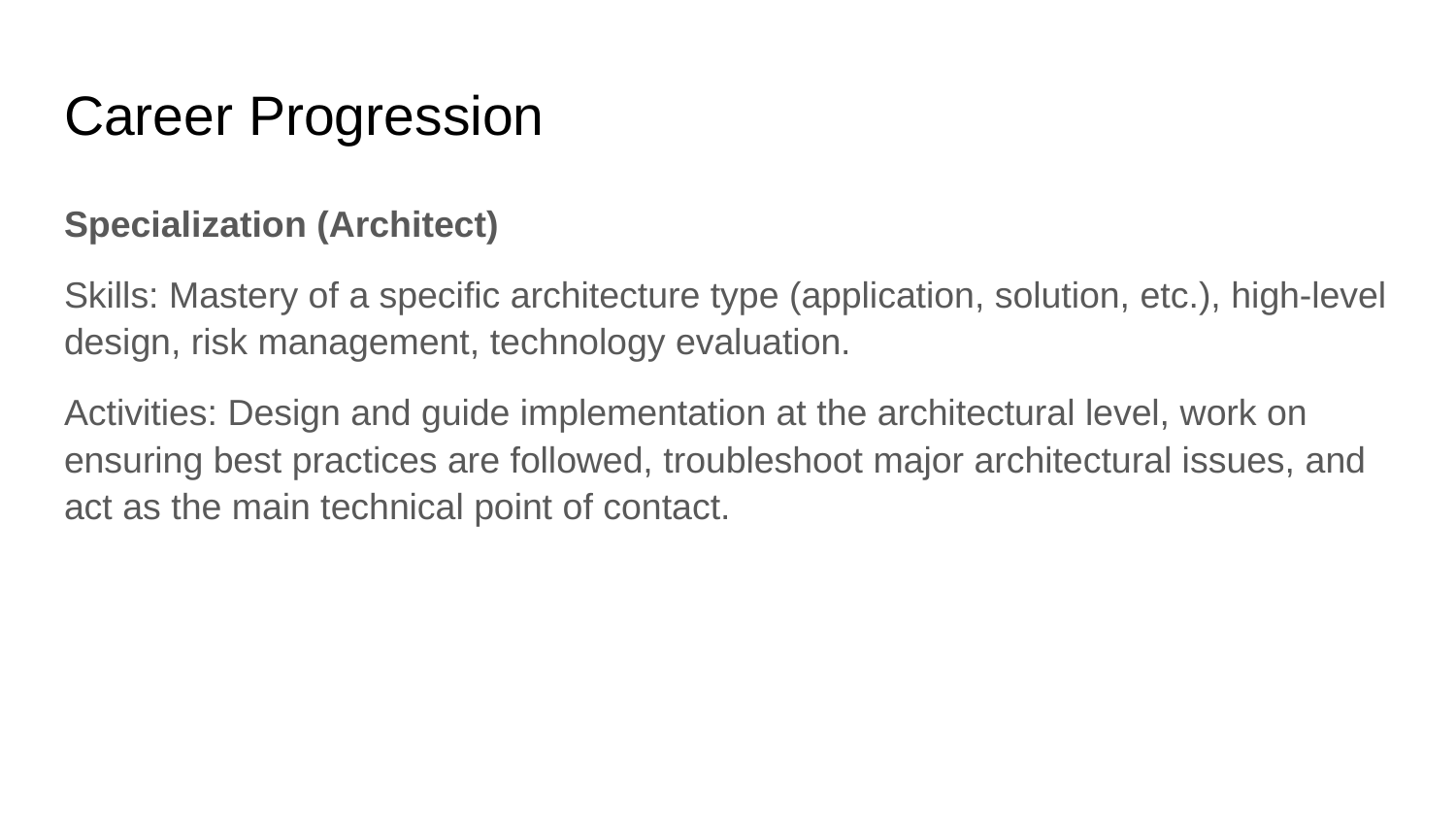

# Career Progression
Specialization (Architect)
Skills: Mastery of a specific architecture type (application, solution, etc.), high-level design, risk management, technology evaluation.
Activities: Design and guide implementation at the architectural level, work on ensuring best practices are followed, troubleshoot major architectural issues, and act as the main technical point of contact.